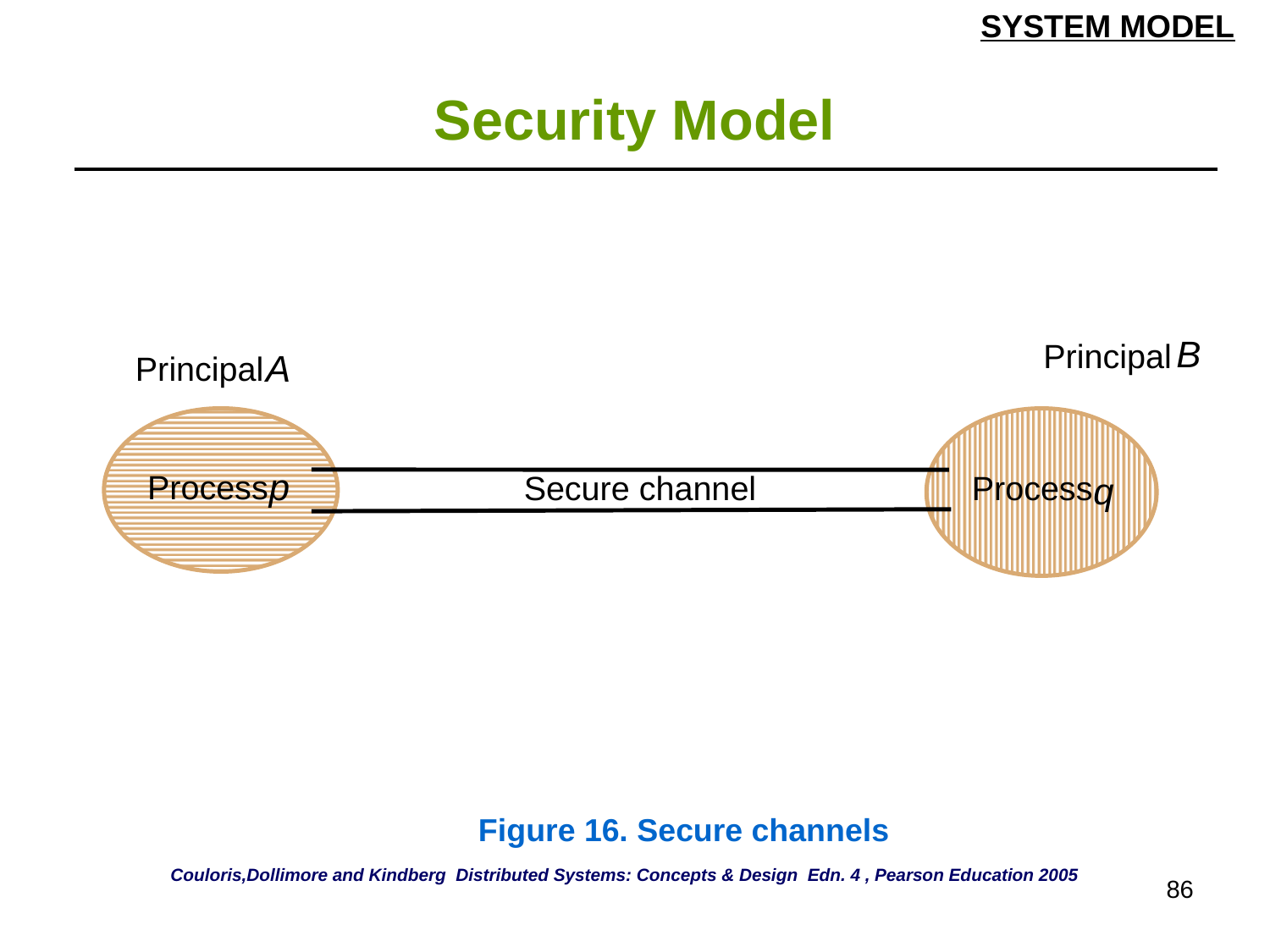

SYSTEM MODEL
# Security Model
|  |
| --- |
B
Principal
A
Principal

p
Process
Secure channel
Process
q

Figure 16. Secure channels
Couloris,Dollimore and Kindberg  Distributed Systems: Concepts & Design  Edn. 4 , Pearson Education 2005
86